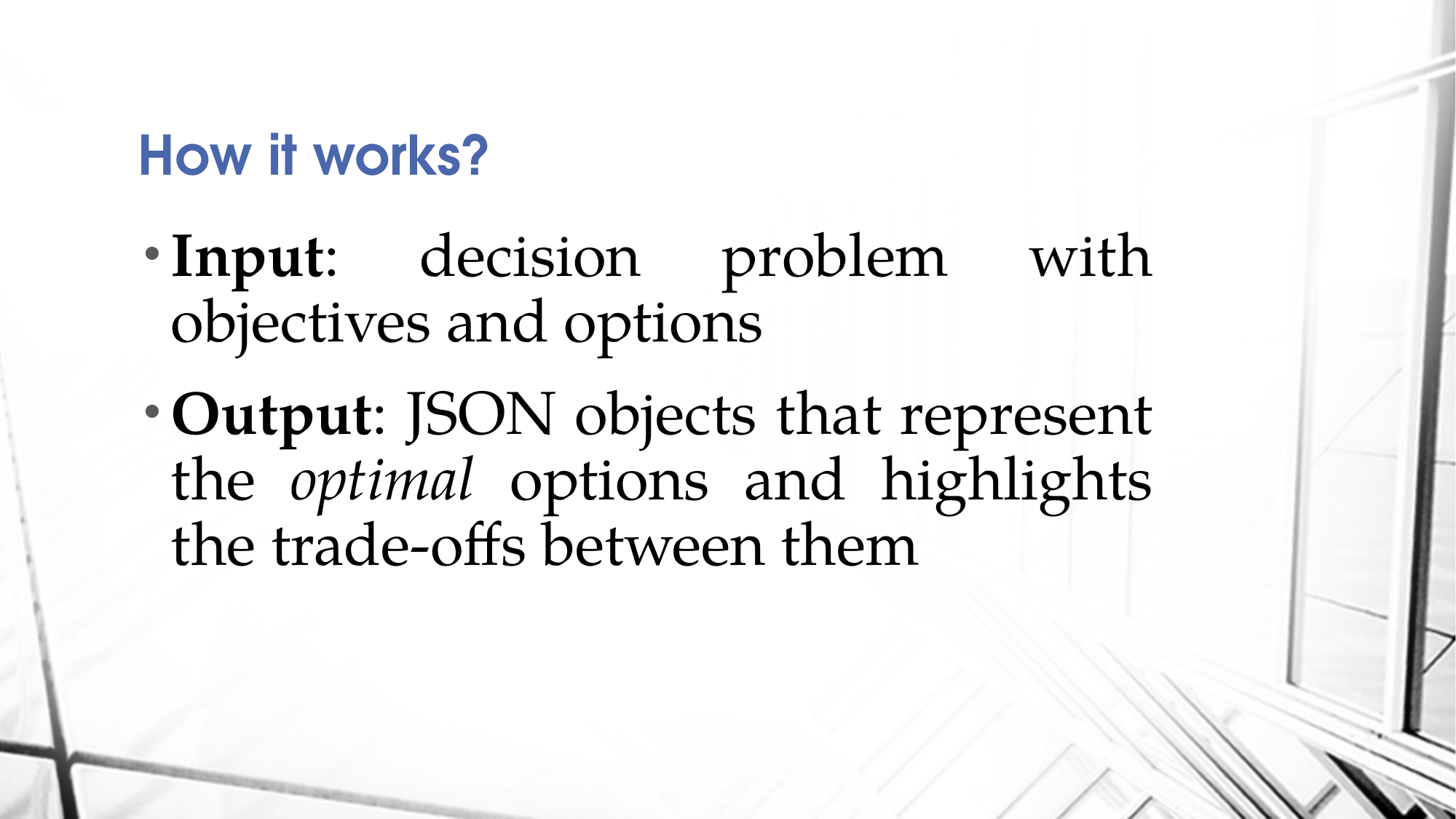

# How it works?
Input: decision problem with objectives and options
Output: JSON objects that represent the optimal options and highlights the trade-offs between them